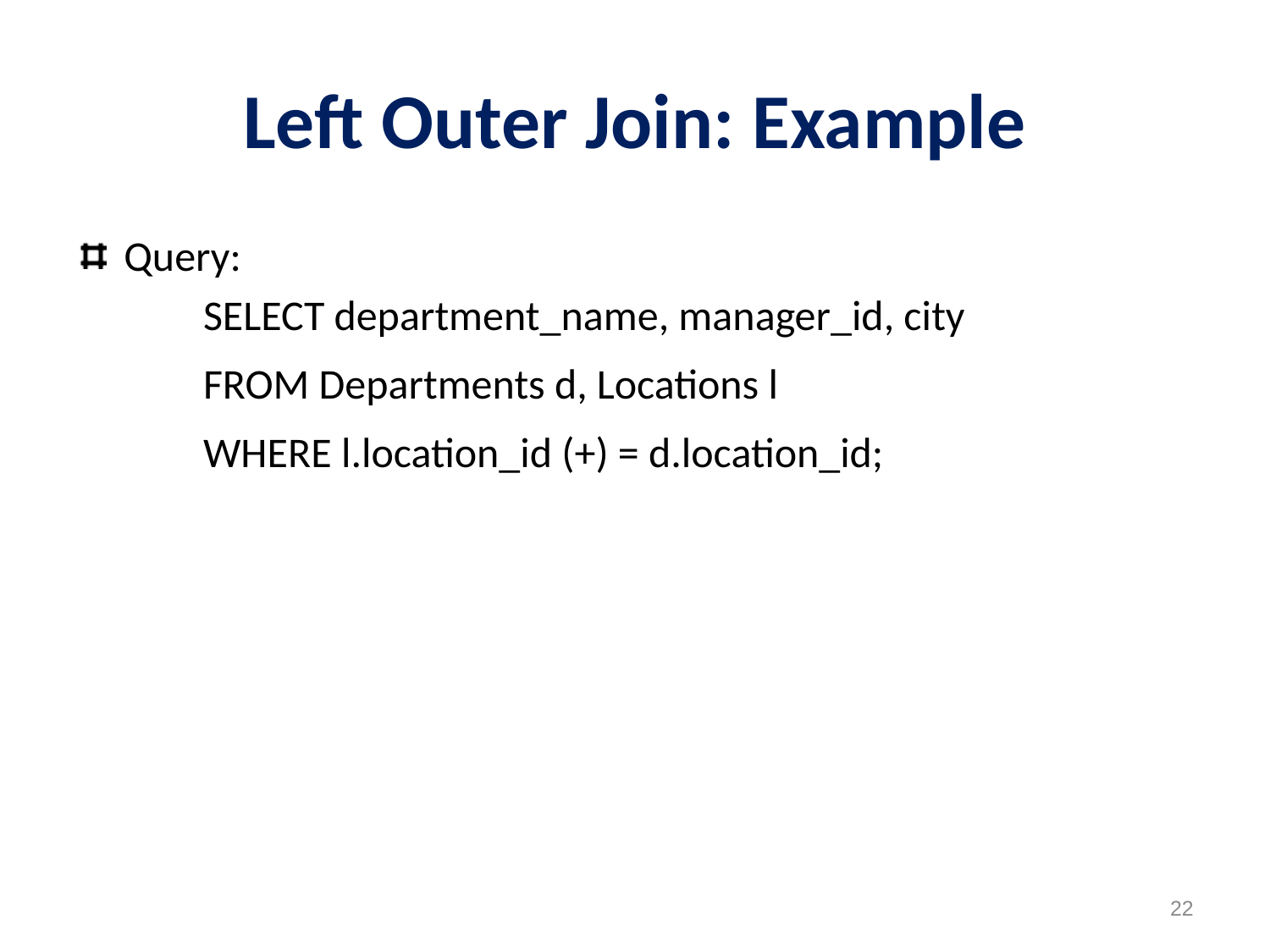

# Left Outer Join: Example
Query:
	SELECT department_name, manager_id, city
	FROM Departments d, Locations l
	WHERE l.location_id (+) = d.location_id;

22